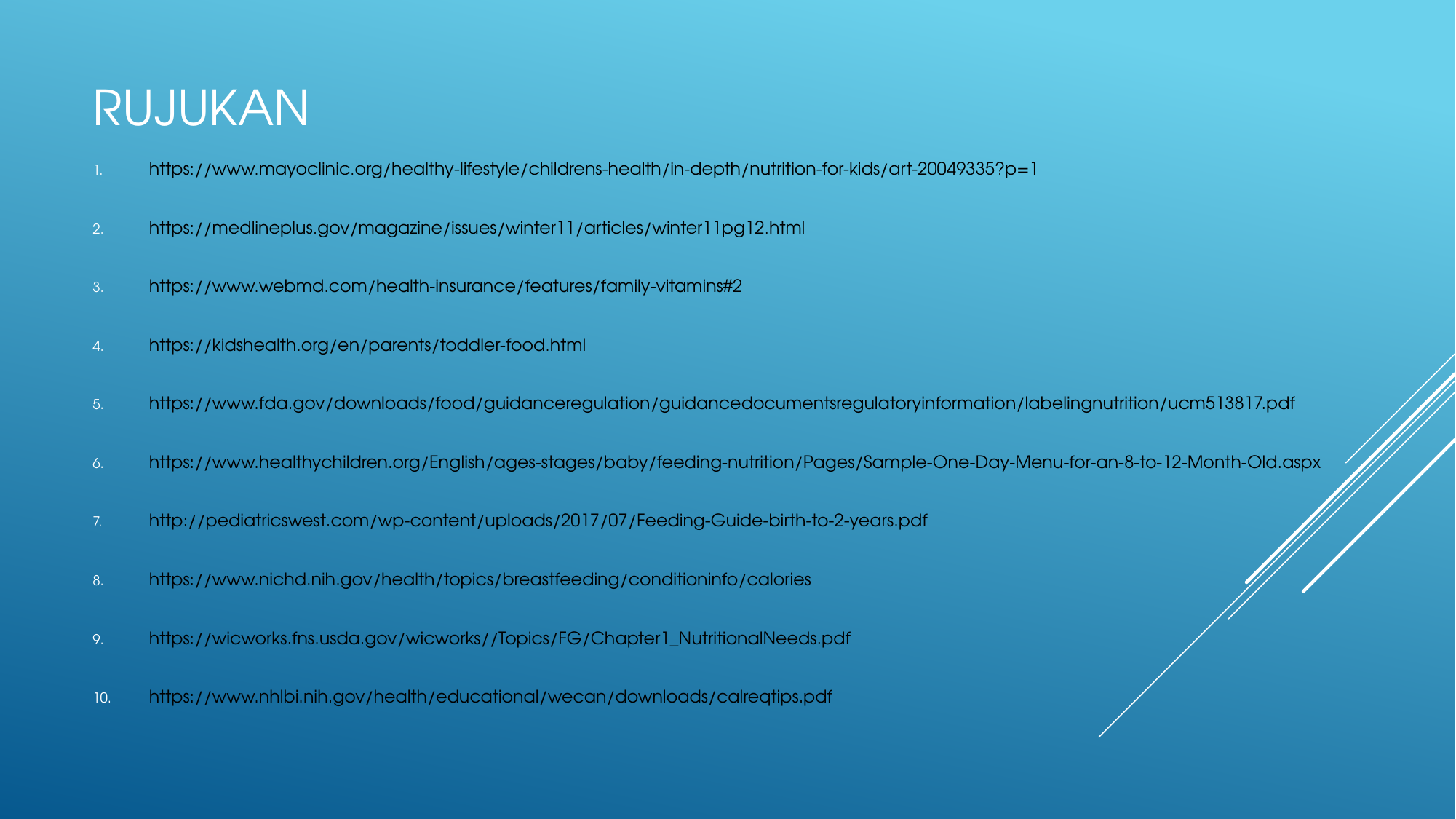

# rujukan
https://www.mayoclinic.org/healthy-lifestyle/childrens-health/in-depth/nutrition-for-kids/art-20049335?p=1

https://medlineplus.gov/magazine/issues/winter11/articles/winter11pg12.html

https://www.webmd.com/health-insurance/features/family-vitamins#2

https://kidshealth.org/en/parents/toddler-food.html

https://www.fda.gov/downloads/food/guidanceregulation/guidancedocumentsregulatoryinformation/labelingnutrition/ucm513817.pdf

https://www.healthychildren.org/English/ages-stages/baby/feeding-nutrition/Pages/Sample-One-Day-Menu-for-an-8-to-12-Month-Old.aspx

http://pediatricswest.com/wp-content/uploads/2017/07/Feeding-Guide-birth-to-2-years.pdf

https://www.nichd.nih.gov/health/topics/breastfeeding/conditioninfo/calories

https://wicworks.fns.usda.gov/wicworks//Topics/FG/Chapter1_NutritionalNeeds.pdf

https://www.nhlbi.nih.gov/health/educational/wecan/downloads/calreqtips.pdf